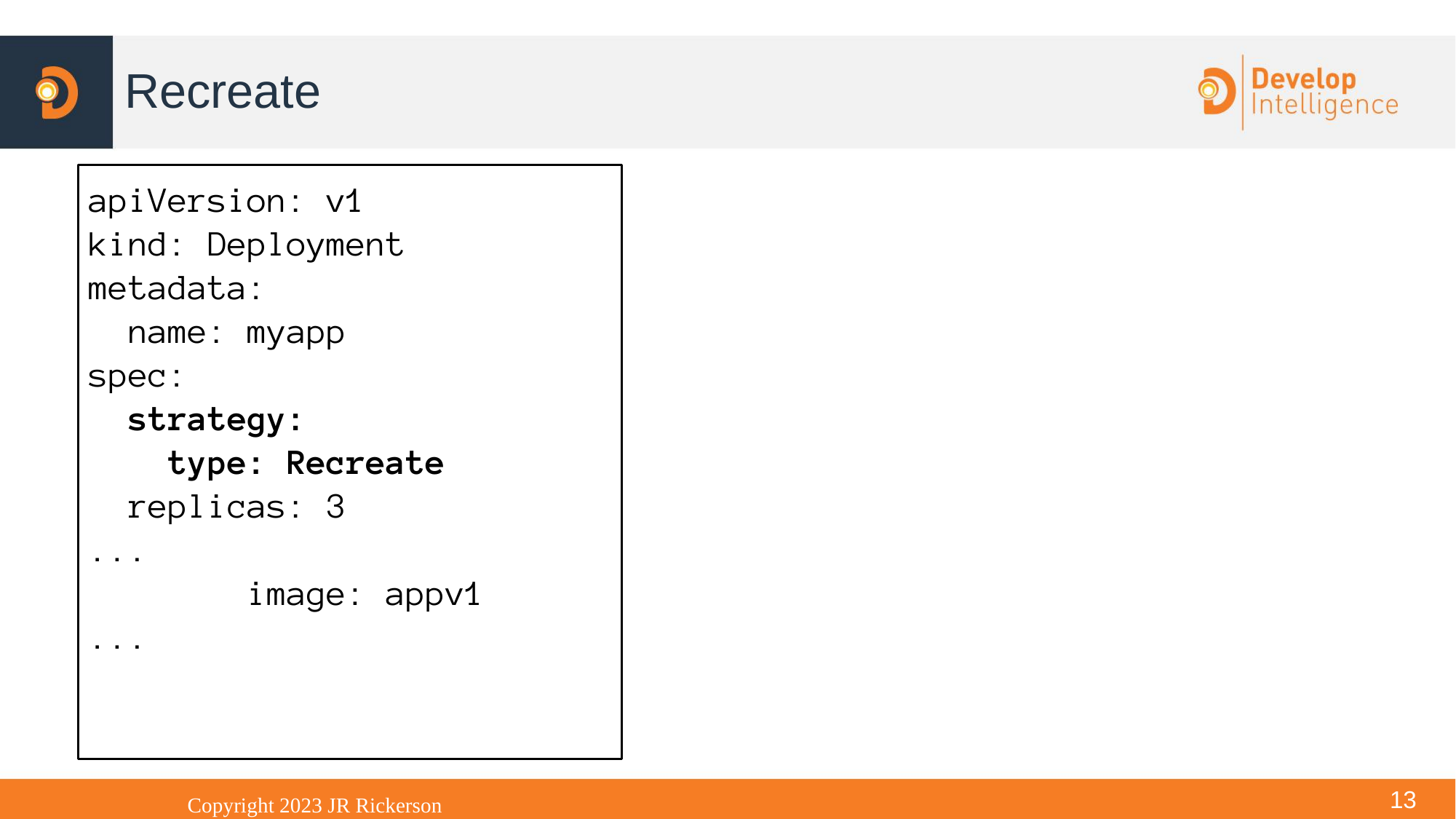

# Recreate
apiVersion: v1
kind: Deployment
metadata:
  name: myapp
spec:
  strategy:
    type: Recreate
  replicas: 3
...
        image: appv1
...

13
Copyright 2023 JR Rickerson